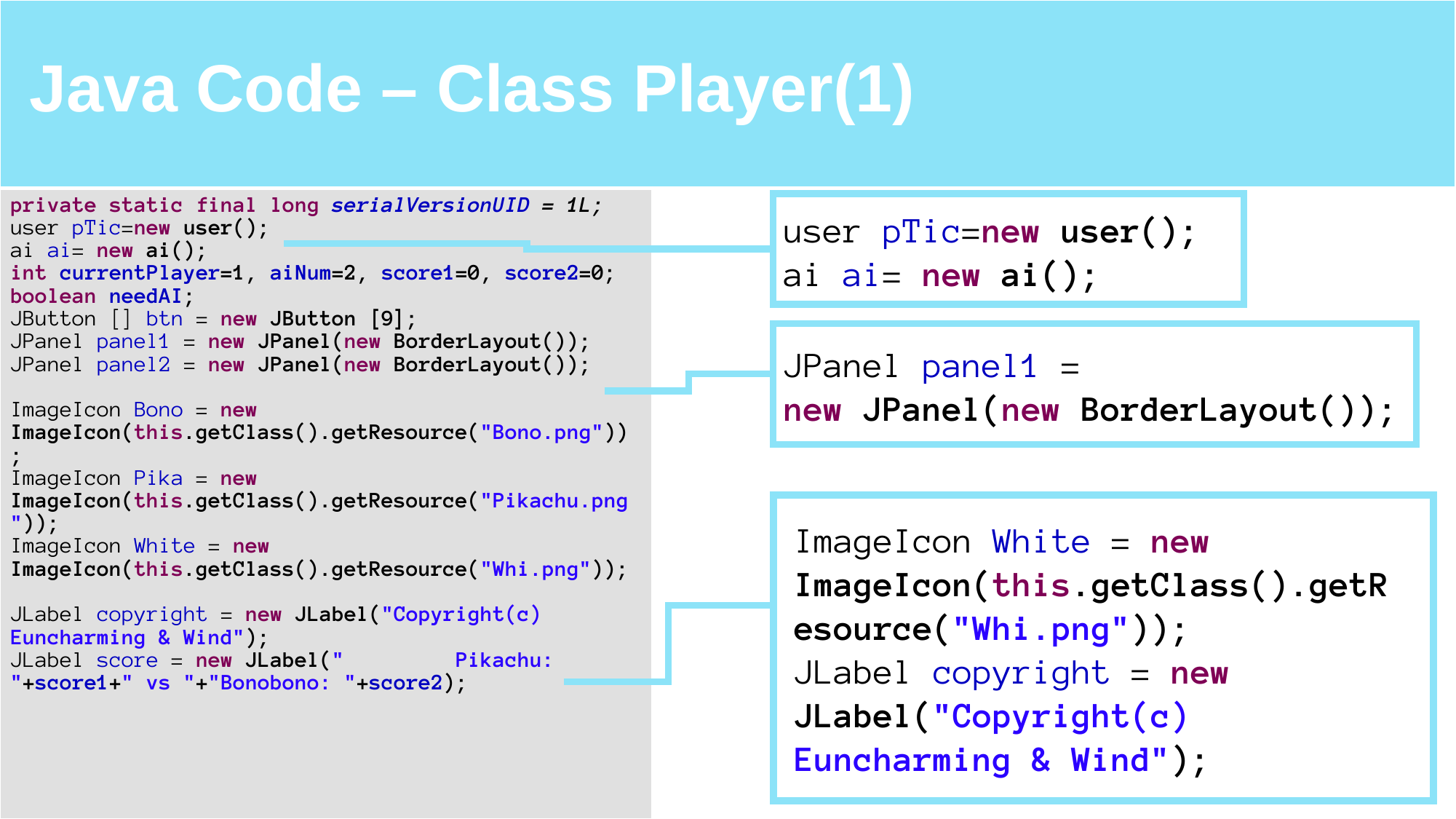

| Java Code – Class Player(1) |  |
| --- | --- |
| private static final long serialVersionUID = 1L; user pTic=new user(); ai ai= new ai(); int currentPlayer=1, aiNum=2, score1=0, score2=0; boolean needAI; JButton [] btn = new JButton [9]; JPanel panel1 = new JPanel(new BorderLayout()); JPanel panel2 = new JPanel(new BorderLayout()); ImageIcon Bono = new ImageIcon(this.getClass().getResource("Bono.png")); ImageIcon Pika = new ImageIcon(this.getClass().getResource("Pikachu.png")); ImageIcon White = new ImageIcon(this.getClass().getResource("Whi.png")); JLabel copyright = new JLabel("Copyright(c) Euncharming & Wind"); JLabel score = new JLabel(" Pikachu: "+score1+" vs "+"Bonobono: "+score2); |  |

user pTic=new user();
ai ai= new ai();

JPanel panel1 =
new JPanel(new BorderLayout());

ImageIcon White = new ImageIcon(this.getClass().getResource("Whi.png"));
JLabel copyright = new JLabel("Copyright(c) Euncharming & Wind");